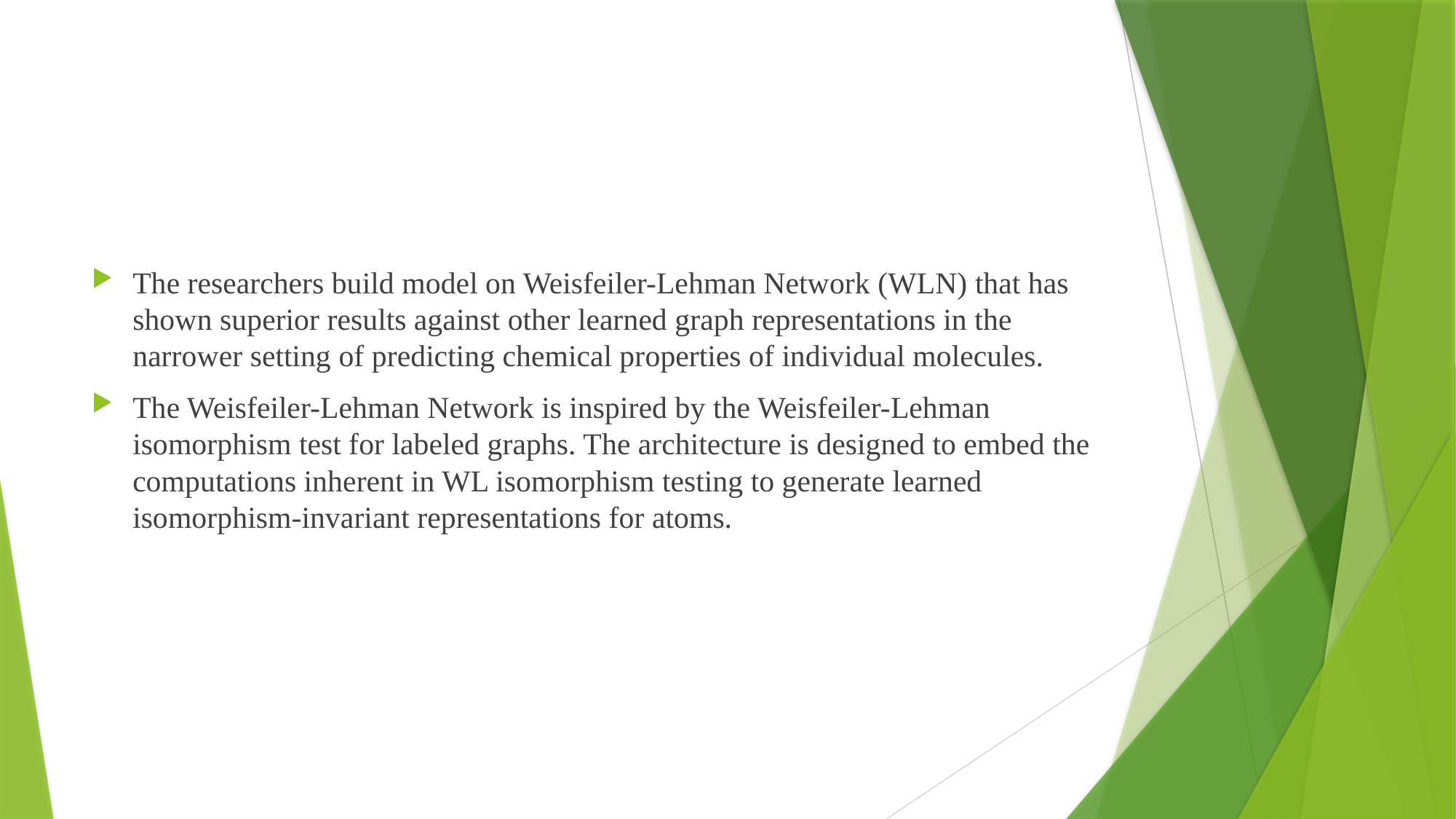

#
The researchers build model on Weisfeiler-Lehman Network (WLN) that has shown superior results against other learned graph representations in the narrower setting of predicting chemical properties of individual molecules.
The Weisfeiler-Lehman Network is inspired by the Weisfeiler-Lehman isomorphism test for labeled graphs. The architecture is designed to embed the computations inherent in WL isomorphism testing to generate learned isomorphism-invariant representations for atoms.